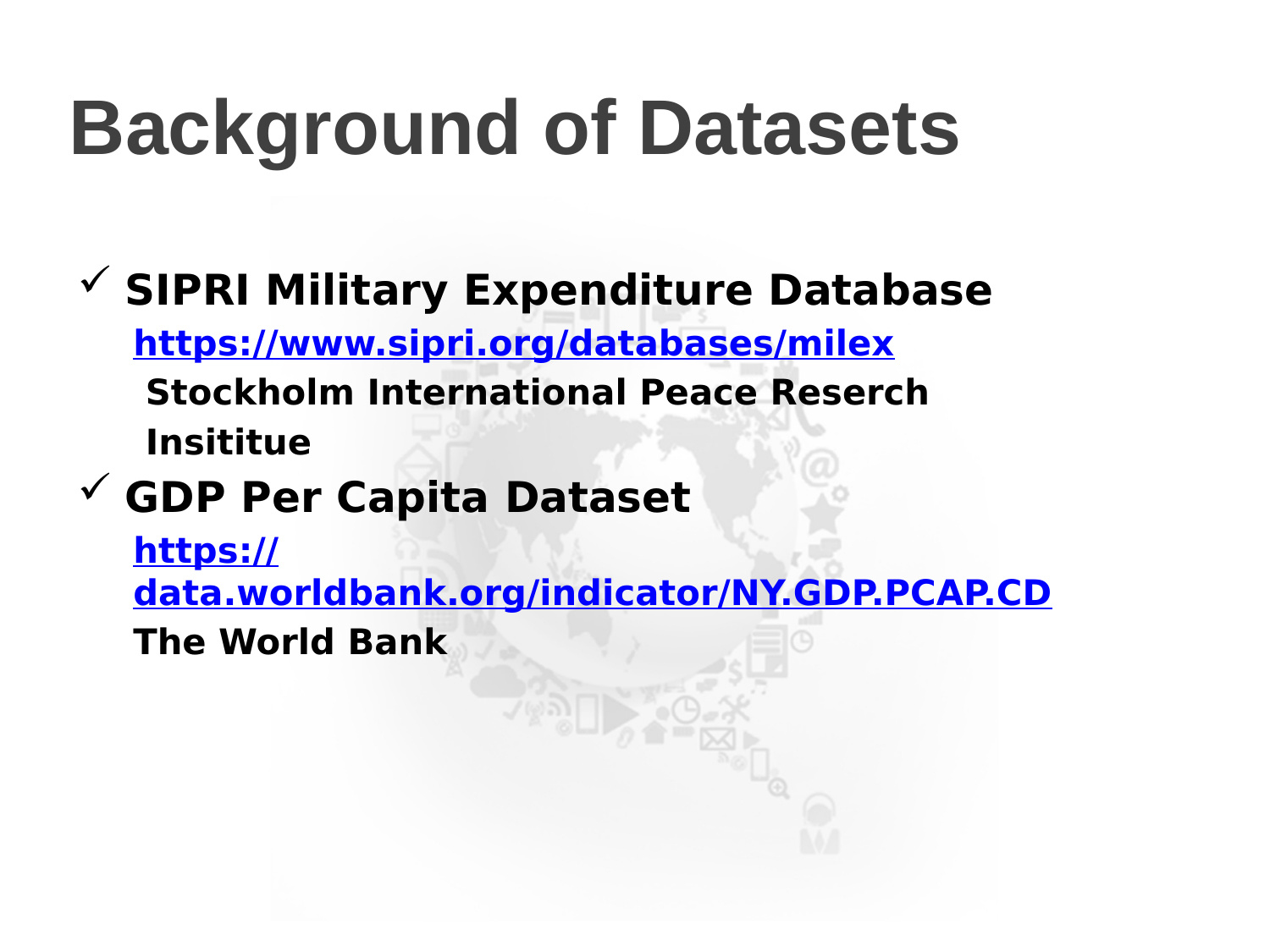

# Background of Datasets
SIPRI Military Expenditure Database
https://www.sipri.org/databases/milex
 Stockholm International Peace Reserch
 Insititue
GDP Per Capita Dataset
https://data.worldbank.org/indicator/NY.GDP.PCAP.CD
The World Bank